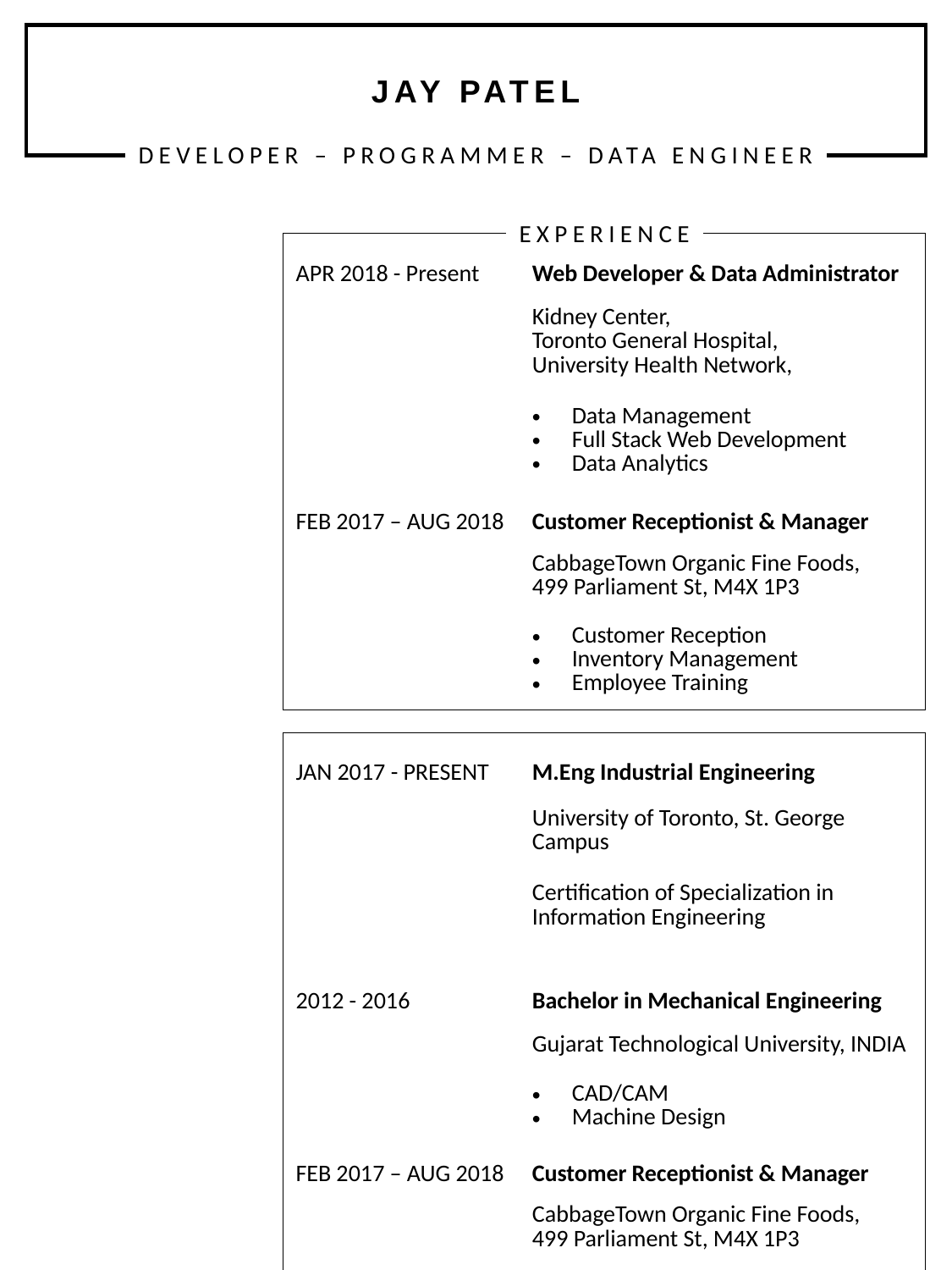

JAY PATEL
DEVELOPER – PROGRAMMER – DATA ENGINEER
714-280 Wellesley St. E., Toronto ON, M4X1G7
EXPERIENCE
jayk.patel@mail.utoronto.ca
| APR 2018 - Present | Web Developer & Data Administrator |
| --- | --- |
|  | Kidney Center, Toronto General Hospital, University Health Network, |
|  | Data Management Full Stack Web Development Data Analytics |
| FEB 2017 – AUG 2018 | Customer Receptionist & Manager |
|  | CabbageTown Organic Fine Foods, 499 Parliament St, M4X 1P3 |
|  | Customer Reception Inventory Management Employee Training |
| JAN 2017 - PRESENT | M.Eng Industrial Engineering |
| --- | --- |
|  | University of Toronto, St. George Campus |
|  | Certification of Specialization in Information Engineering |
| 2012 - 2016 | Bachelor in Mechanical Engineering |
|  | Gujarat Technological University, INDIA |
|  | CAD/CAM Machine Design |
| FEB 2017 – AUG 2018 | Customer Receptionist & Manager |
|  | CabbageTown Organic Fine Foods, 499 Parliament St, M4X 1P3 |
|  | Customer Reception Inventory Management Employee Training |